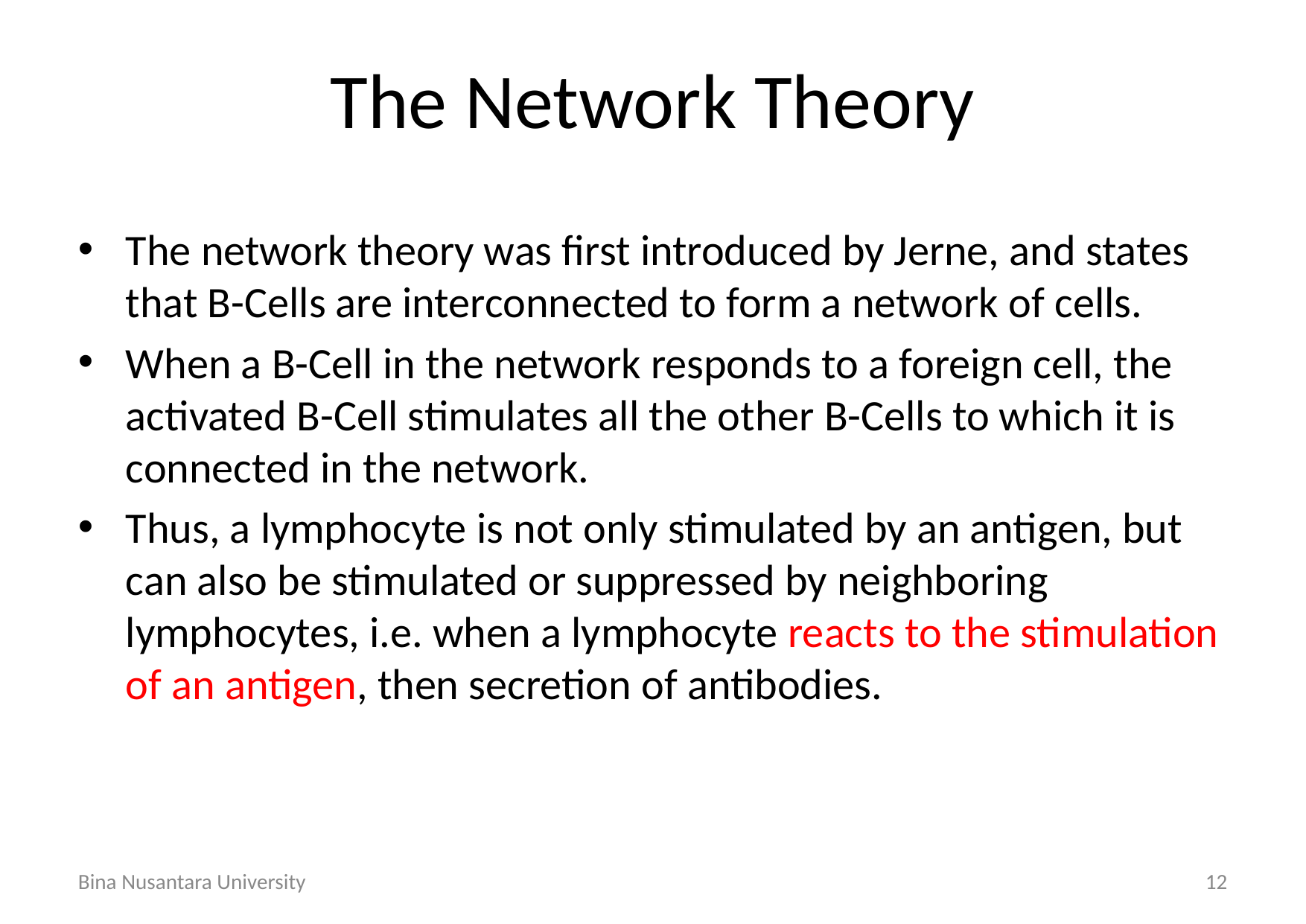

# The Network Theory
The network theory was first introduced by Jerne, and states that B-Cells are interconnected to form a network of cells.
When a B-Cell in the network responds to a foreign cell, the activated B-Cell stimulates all the other B-Cells to which it is connected in the network.
Thus, a lymphocyte is not only stimulated by an antigen, but can also be stimulated or suppressed by neighboring lymphocytes, i.e. when a lymphocyte reacts to the stimulation of an antigen, then secretion of antibodies.
Bina Nusantara University
12